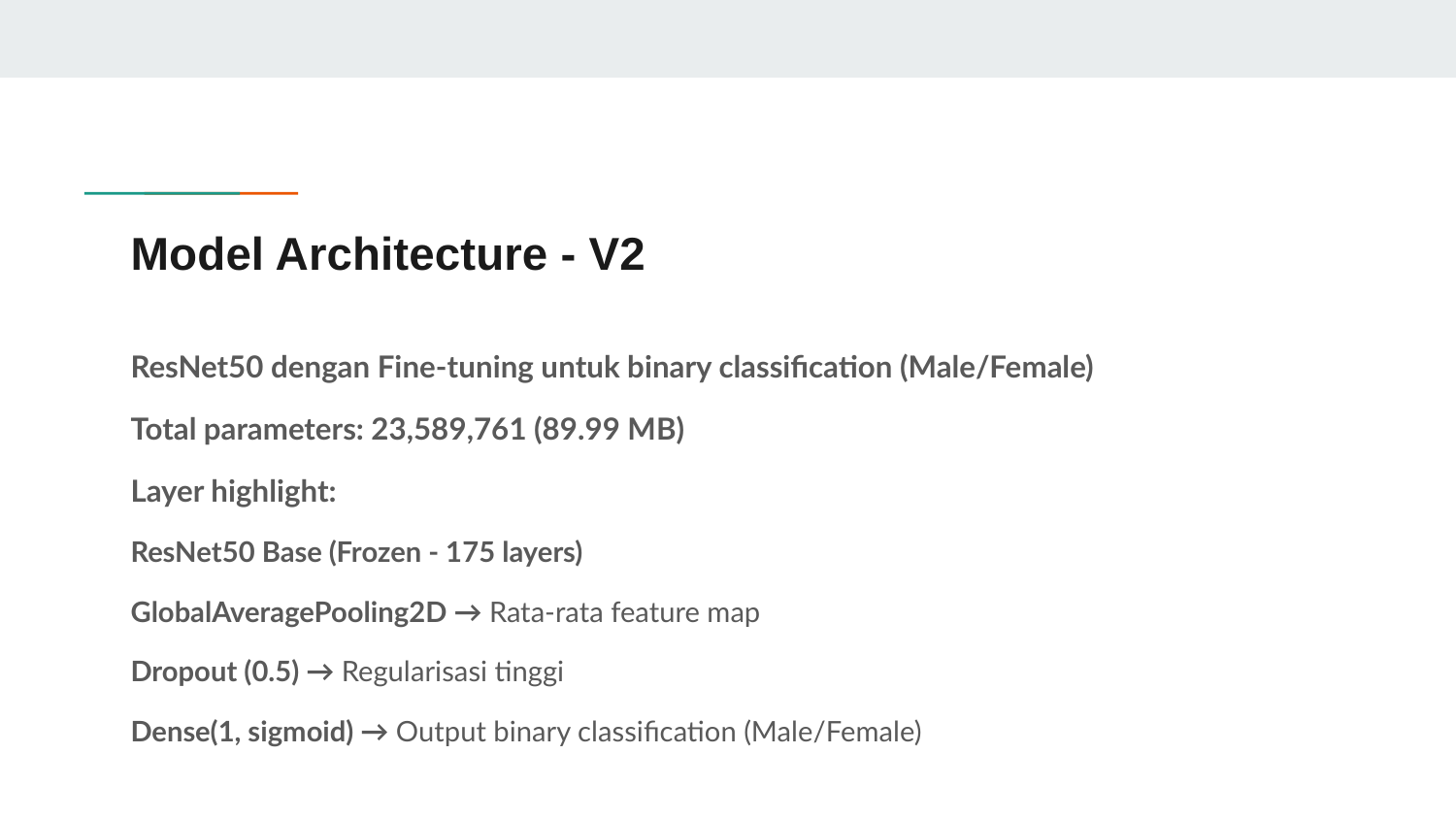

# Model Architecture - V2
ResNet50 dengan Fine-tuning untuk binary classification (Male/Female)
Total parameters: 23,589,761 (89.99 MB)
Layer highlight:
ResNet50 Base (Frozen - 175 layers)
GlobalAveragePooling2D → Rata-rata feature map
Dropout (0.5) → Regularisasi tinggi
Dense(1, sigmoid) → Output binary classification (Male/Female)